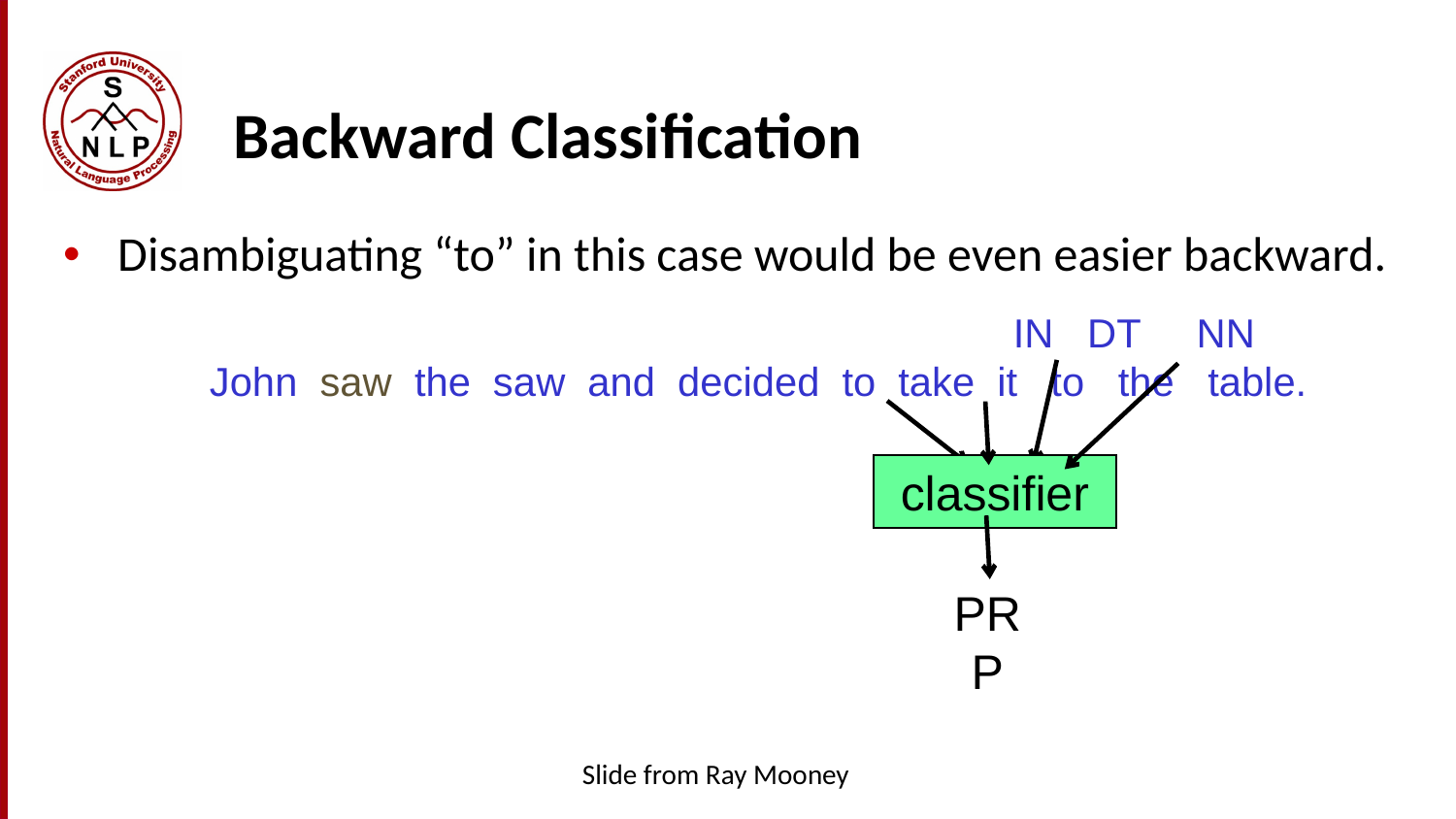

# Backward Classification
Disambiguating “to” in this case would be even easier backward.
                                                                        IN   DT     NN
John  saw  the  saw  and  decided  to  take  it   to   the   table.

classifier

PRP
Slide from Ray Mooney